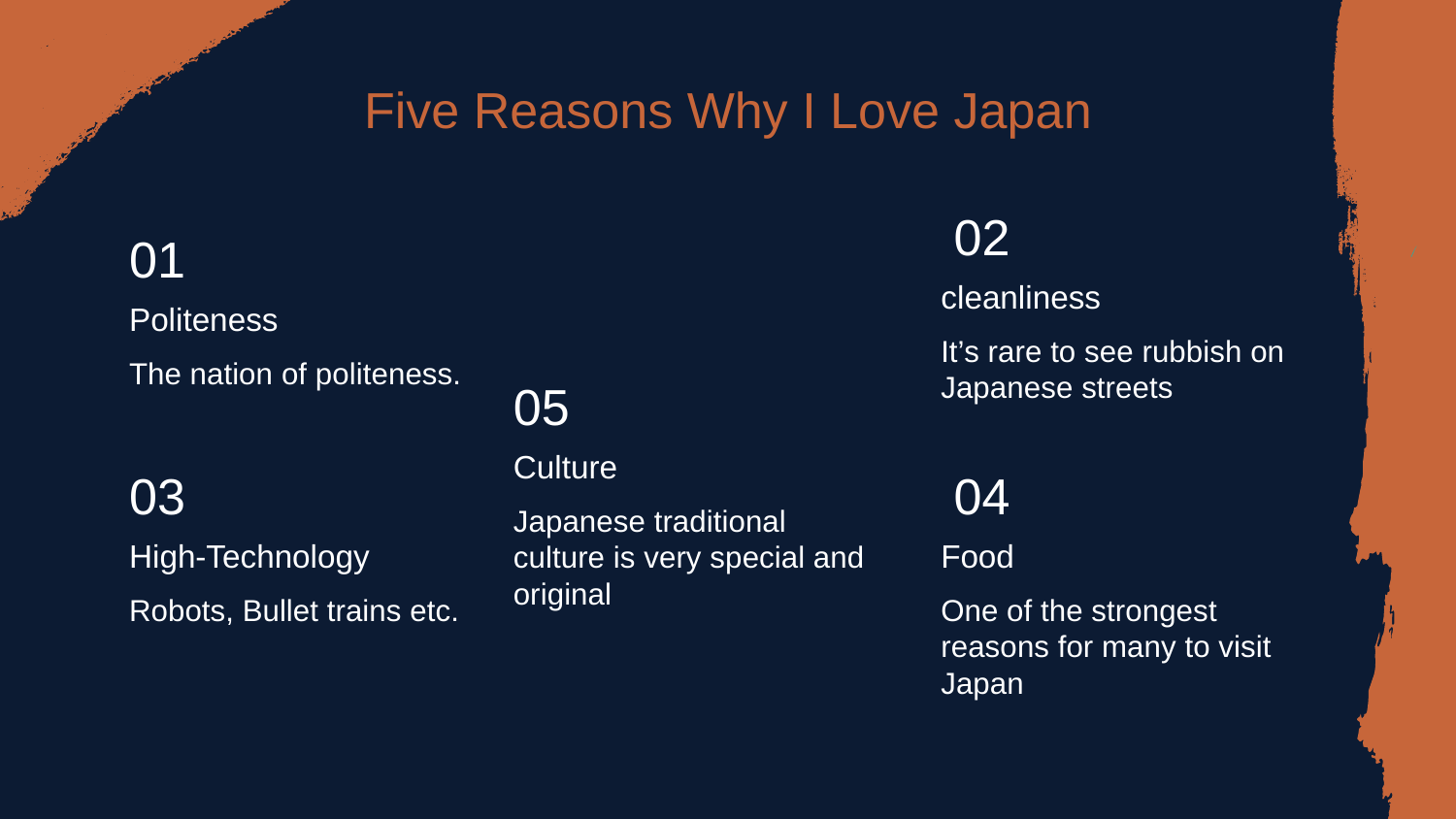

Five Reasons Why I Love Japan
02
# 01

cleanliness
Politeness
It’s rare to see rubbish on Japanese streets
The nation of politeness.
05
Culture
03
04
Japanese traditional culture is very special and original
High-Technology
Food
Robots, Bullet trains etc.
One of the strongest reasons for many to visit Japan